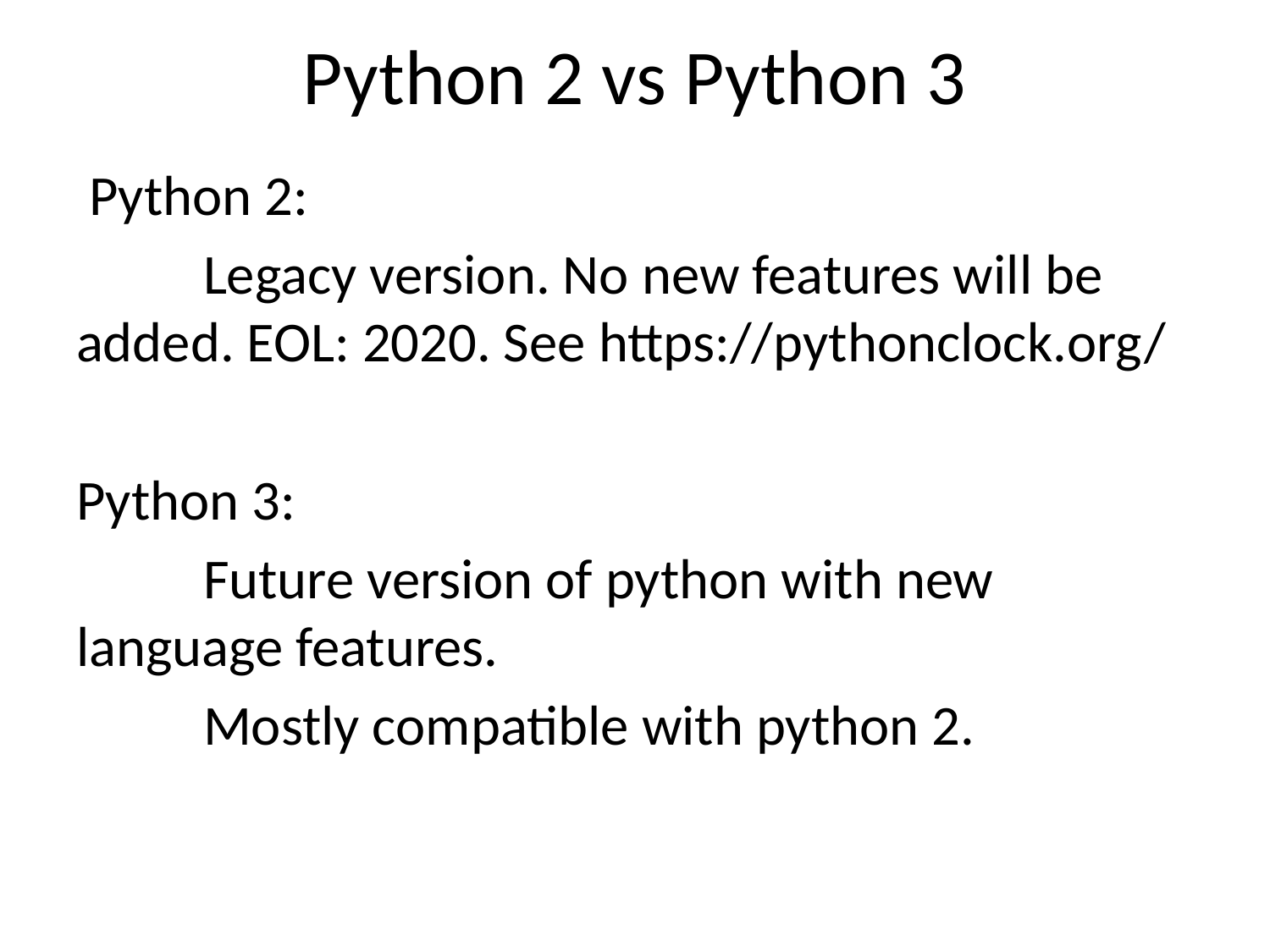

# Python 2 vs Python 3
 Python 2:
	Legacy version. No new features will be added. EOL: 2020. See https://pythonclock.org/

Python 3:
	Future version of python with new language features.
	Mostly compatible with python 2.